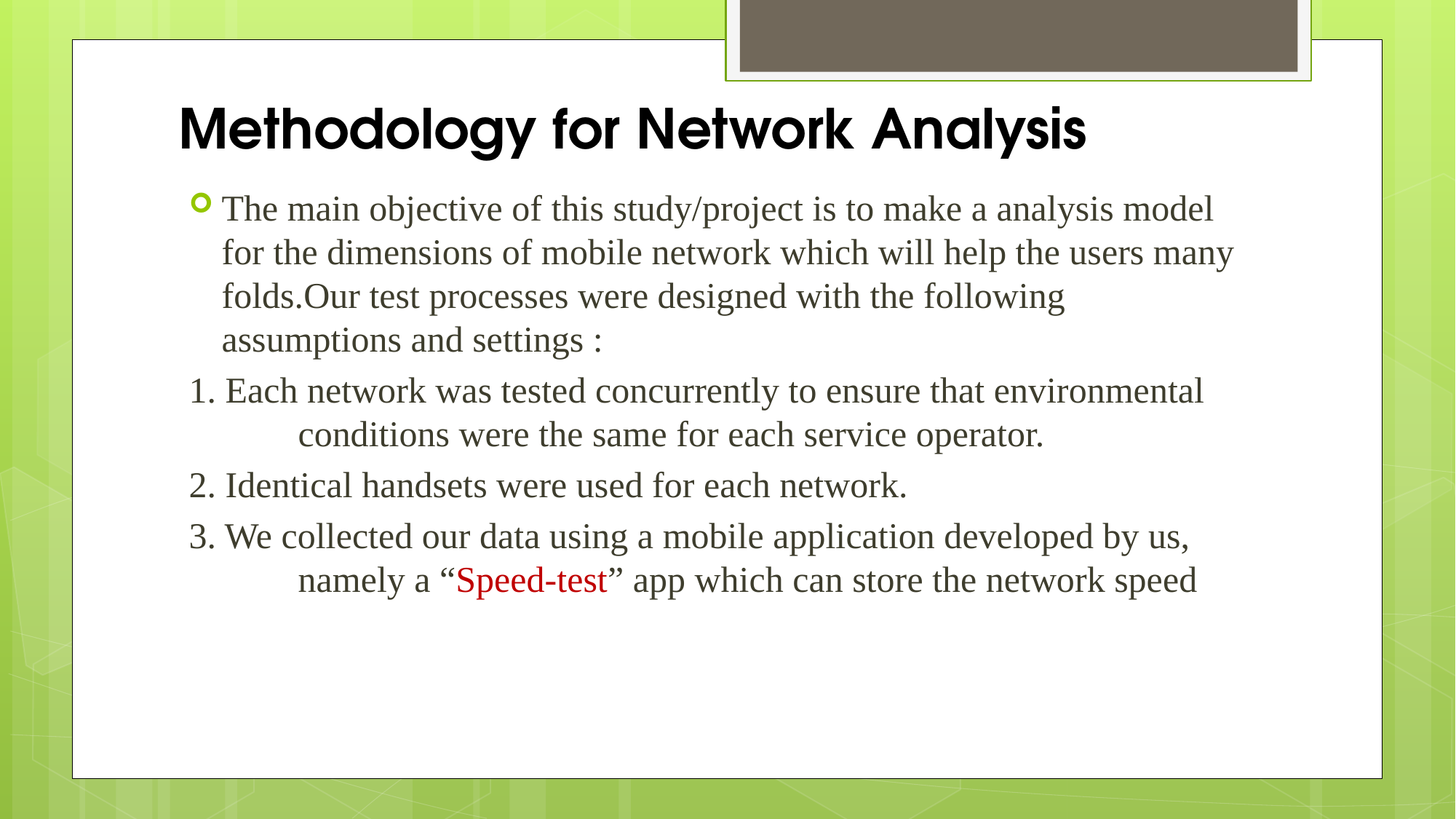

# Methodology for Network Analysis
The main objective of this study/project is to make a analysis model for the dimensions of mobile network which will help the users many folds.Our test processes were designed with the following assumptions and settings :
1. Each network was tested concurrently to ensure that environmental 	conditions were the same for each service operator.
2. Identical handsets were used for each network.
3. We collected our data using a mobile application developed by us, 	namely a “Speed-test” app which can store the network speed